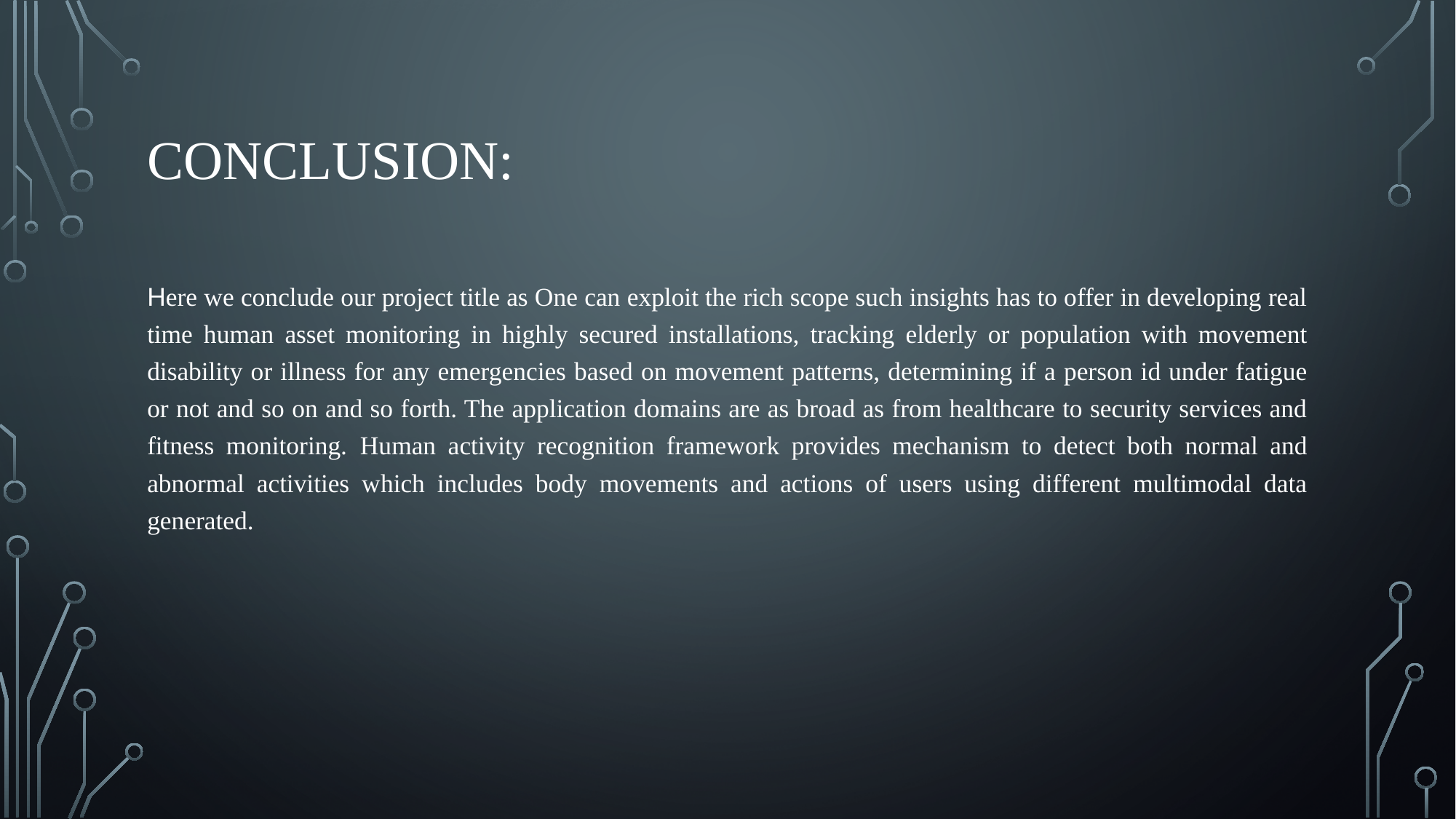

# Conclusion:
Here we conclude our project title as One can exploit the rich scope such insights has to offer in developing real time human asset monitoring in highly secured installations, tracking elderly or population with movement disability or illness for any emergencies based on movement patterns, determining if a person id under fatigue or not and so on and so forth. The application domains are as broad as from healthcare to security services and fitness monitoring. Human activity recognition framework provides mechanism to detect both normal and abnormal activities which includes body movements and actions of users using different multimodal data generated.